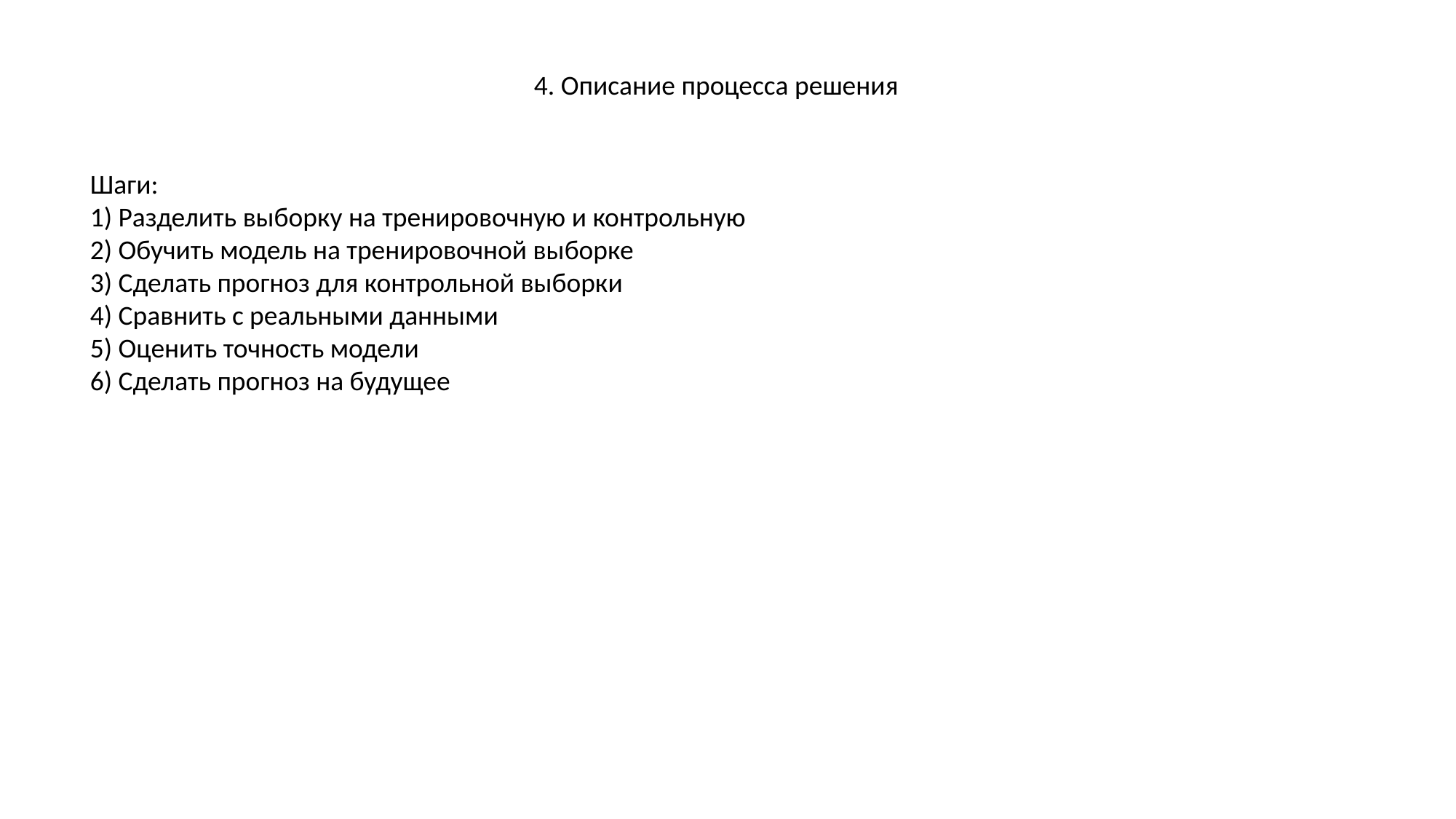

4. Описание процесса решения
Шаги:
1) Разделить выборку на тренировочную и контрольную
2) Обучить модель на тренировочной выборке
3) Сделать прогноз для контрольной выборки
4) Сравнить с реальными данными
5) Оценить точность модели
6) Сделать прогноз на будущее